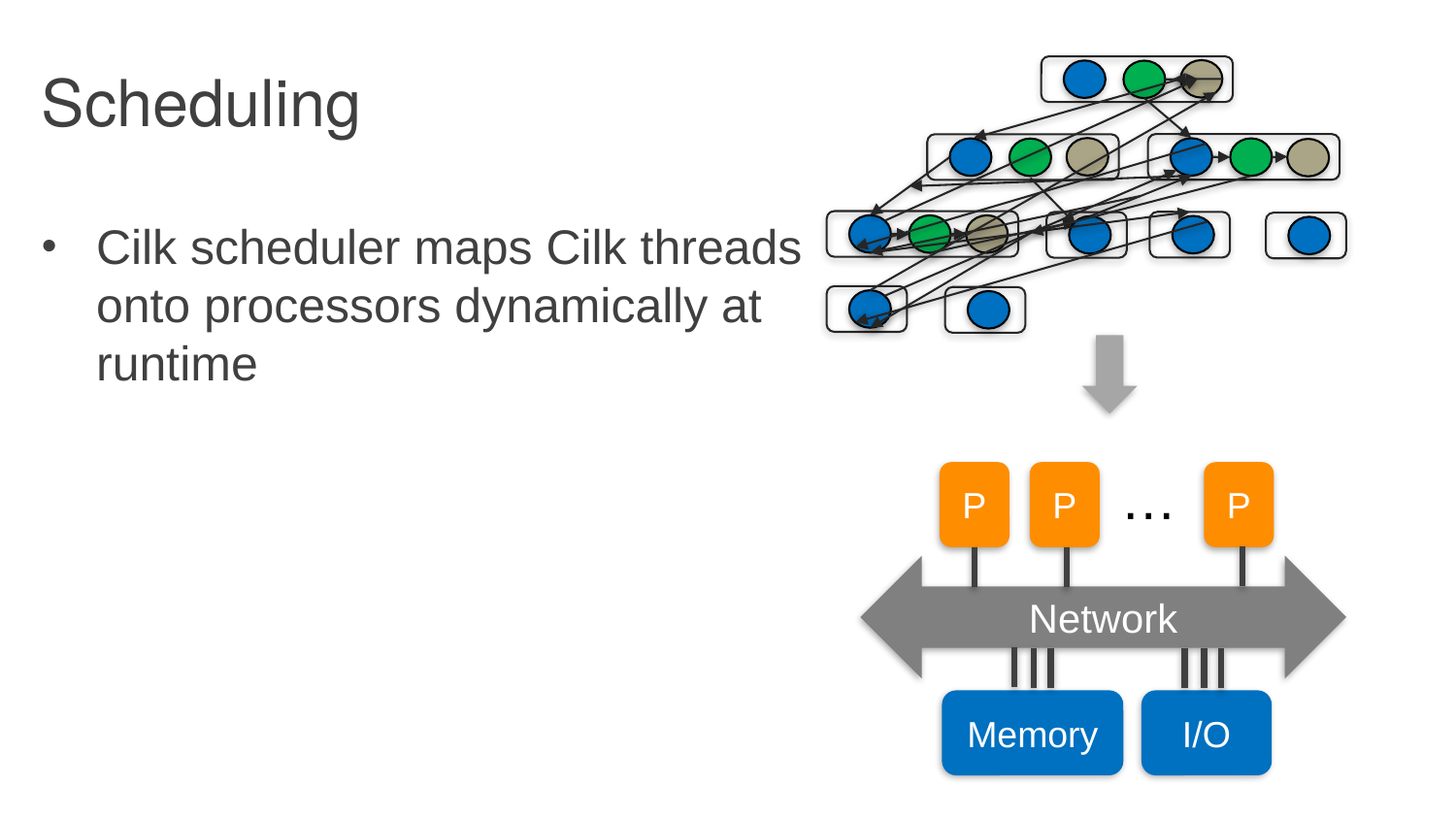

# Scheduling

Cilk scheduler maps Cilk threads onto processors dynamically at runtime

…
P
P
P
Network
Memory
I/O